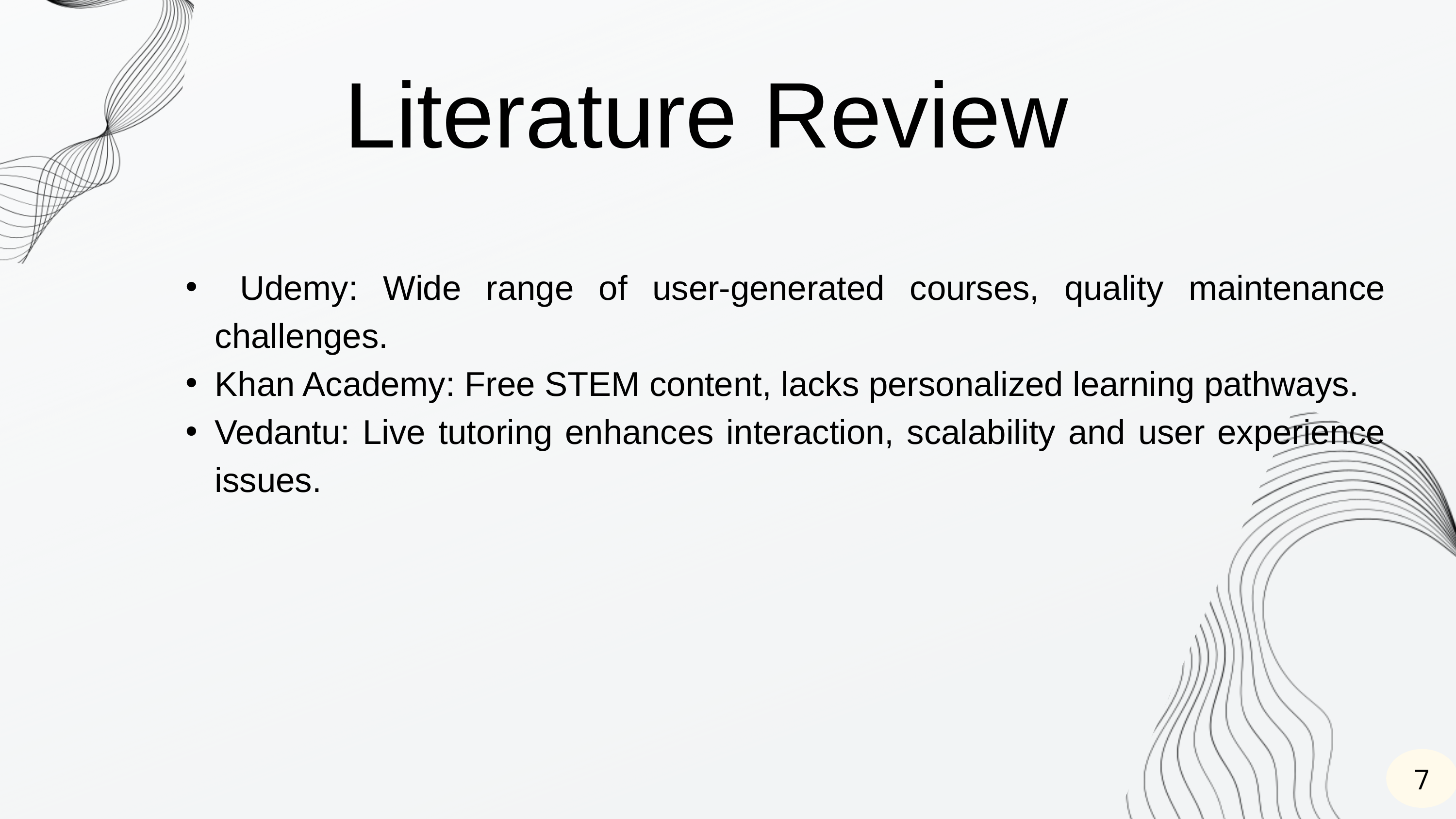

Literature Review

 Udemy: Wide range of user-generated courses, quality maintenance challenges.
Khan Academy: Free STEM content, lacks personalized learning pathways.
Vedantu: Live tutoring enhances interaction, scalability and user experience issues.

7